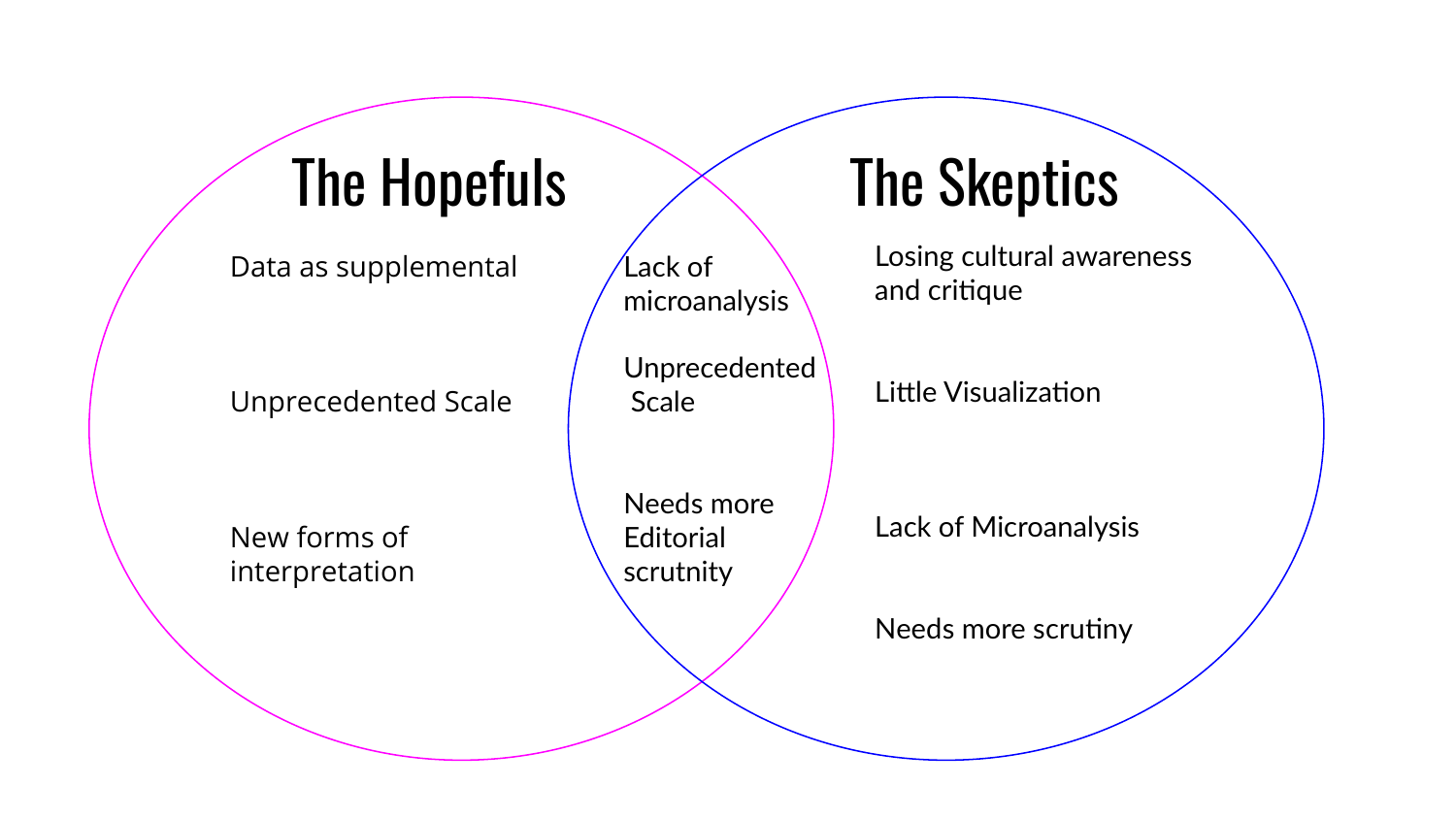

The Hopefuls
The Skeptics
Losing cultural awareness and critique

Little Visualization

Lack of Microanalysis

Needs more scrutiny

Data as supplemental

Unprecedented Scale

New forms of interpretation

Lack of microanalysis

Unprecedented  Scale

Needs more Editorial  scrutnity